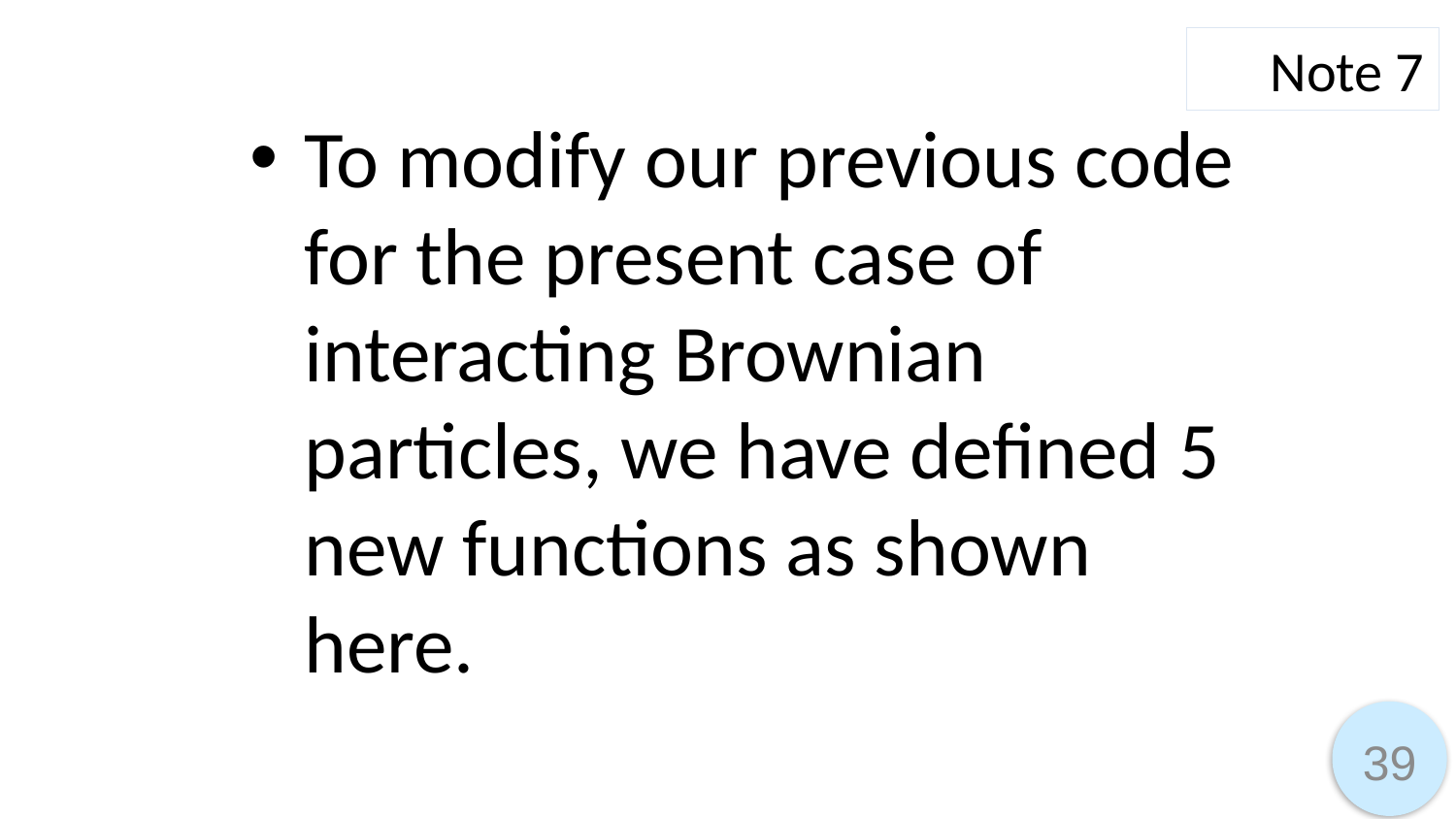

Note 7
To modify our previous code for the present case of interacting Brownian particles, we have defined 5 new functions as shown here.
39